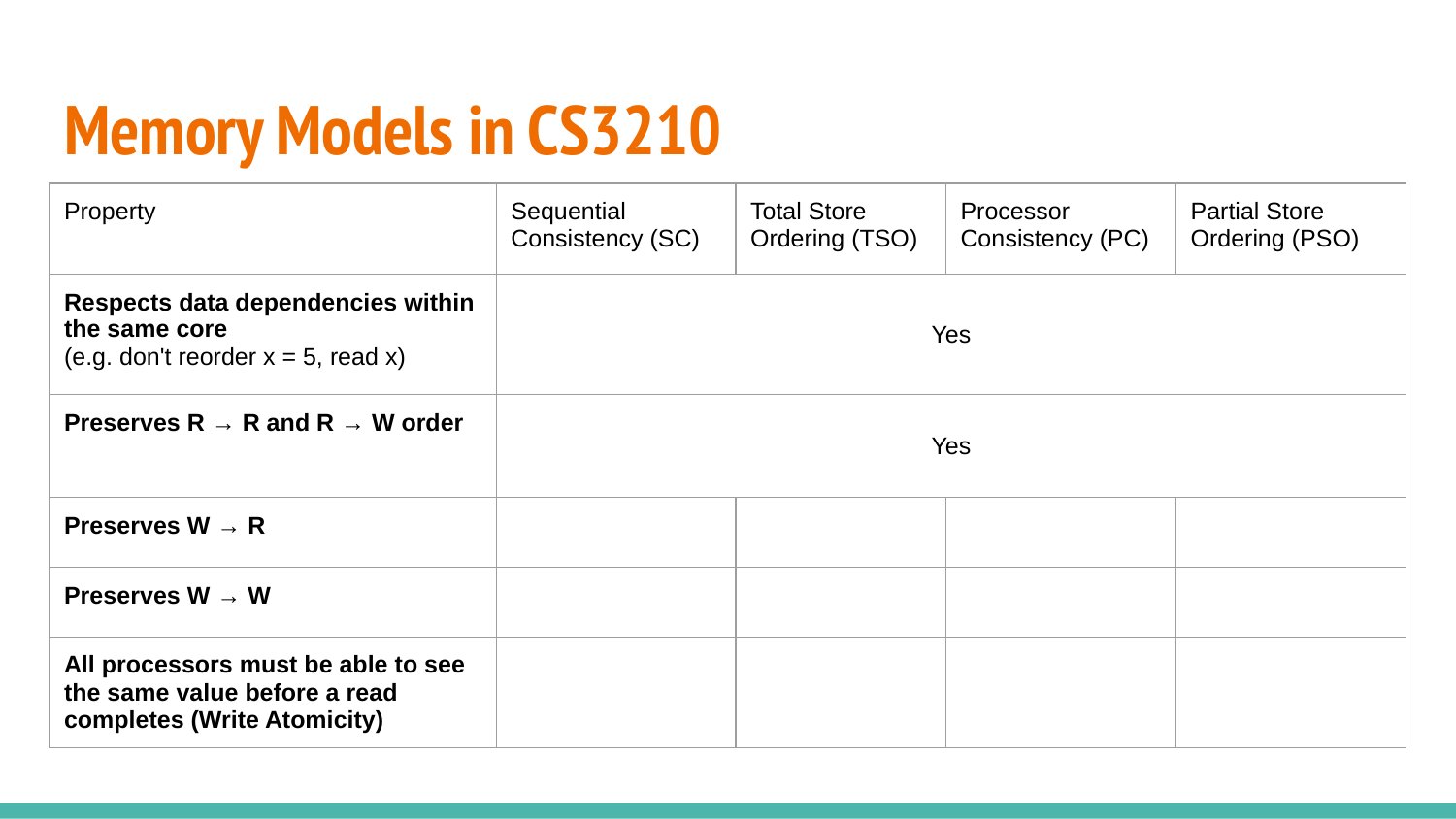

# Memory Models in CS3210
| Property | Sequential Consistency (SC) | Total Store Ordering (TSO) | Processor Consistency (PC) | Partial Store Ordering (PSO) |
| --- | --- | --- | --- | --- |
| Respects data dependencies within the same core (e.g. don't reorder x = 5, read x) | Yes |  |  |  |
| Preserves R → R and R → W order | Yes |  |  |  |
| Preserves W → R |  |  |  |  |
| Preserves W → W |  |  |  |  |
| All processors must be able to see the same value before a read completes (Write Atomicity) |  |  |  |  |